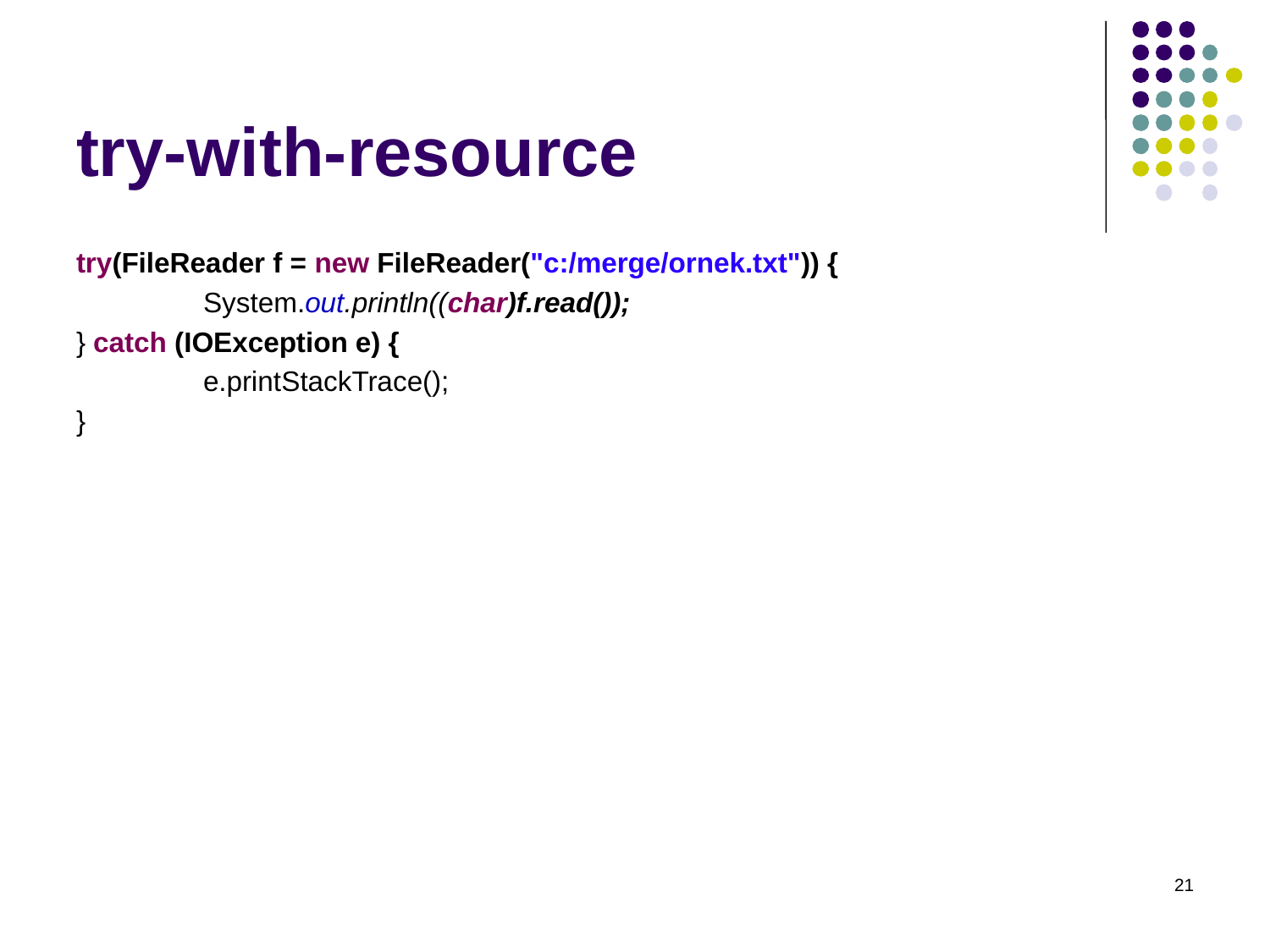

# try-with-resource
try(FileReader f = new FileReader("c:/merge/ornek.txt")) {
	System.out.println((char)f.read());
} catch (IOException e) {
	e.printStackTrace();
}
21